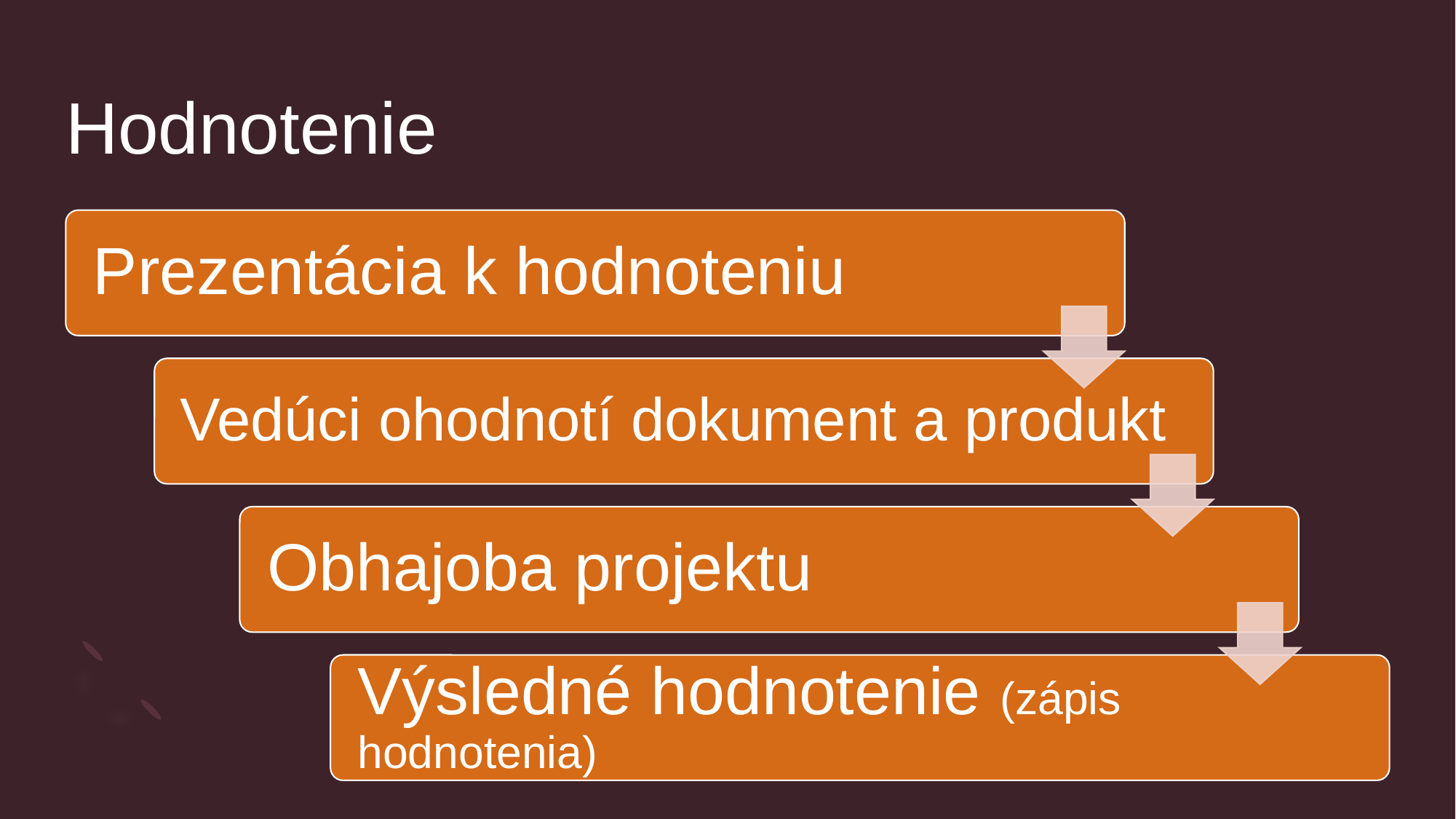

# Hodnotenie
Prezentácia k hodnoteniu
Vedúci ohodnotí dokument a produkt
Obhajoba projektu
Výsledné hodnotenie (zápis hodnotenia)